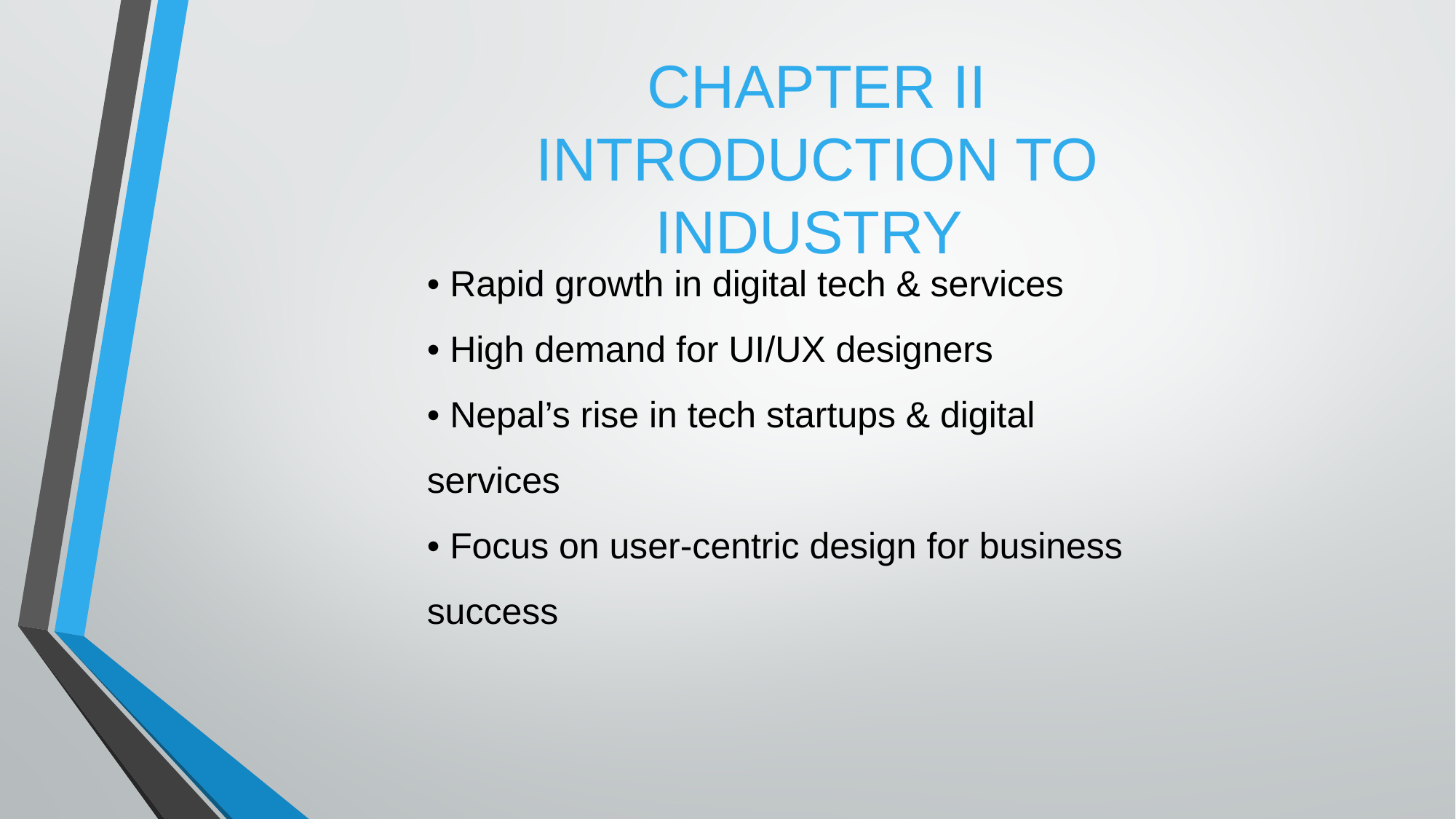

CHAPTER II
INTRODUCTION TO INDUSTRY
• Rapid growth in digital tech & services
• High demand for UI/UX designers
• Nepal’s rise in tech startups & digital services
• Focus on user-centric design for business success